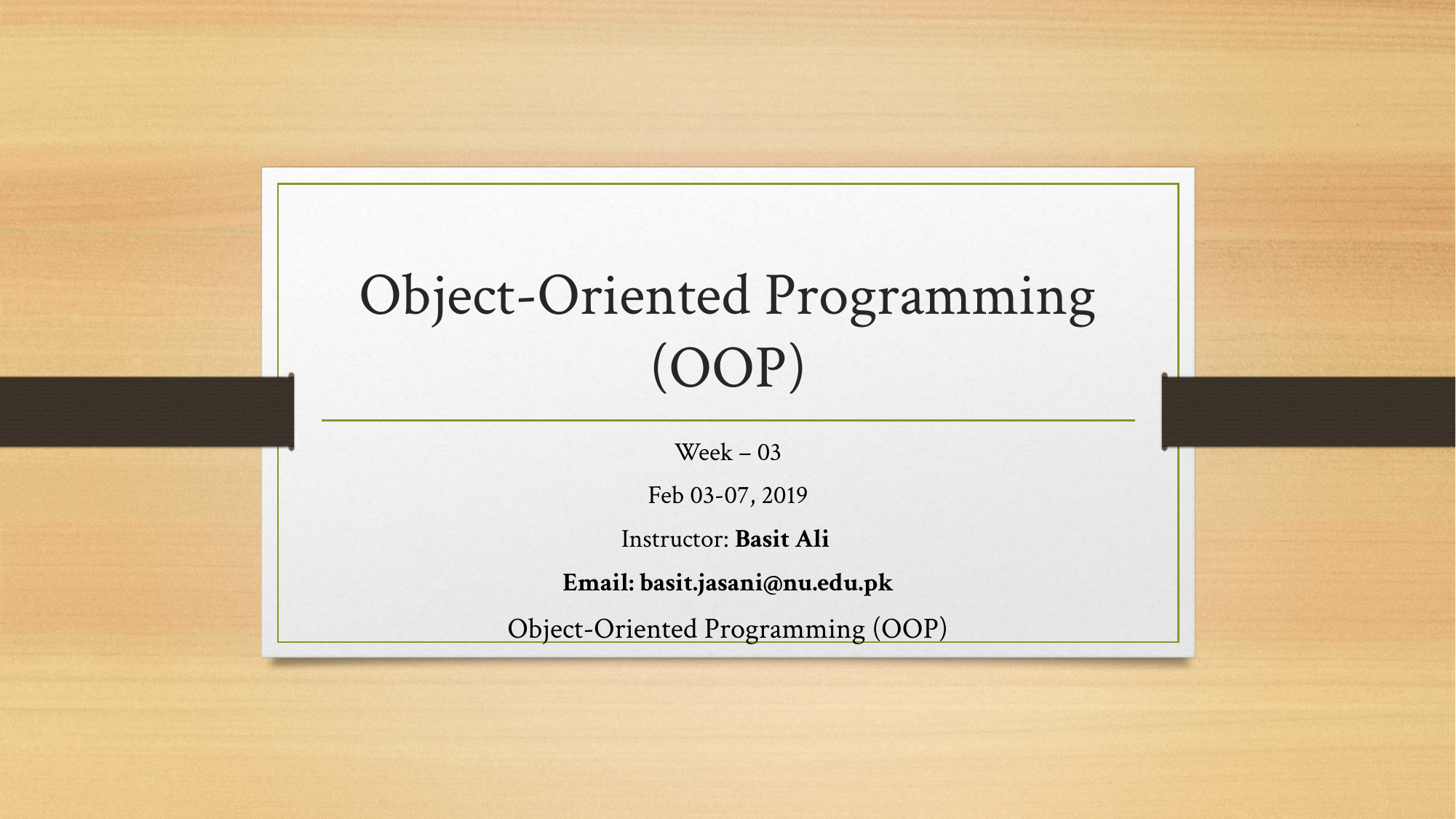

# Object-Oriented Programming (OOP)
Week – 03
Feb 03-07, 2019
Instructor: Basit Ali
Email: basit.jasani@nu.edu.pk
Object-Oriented Programming (OOP)